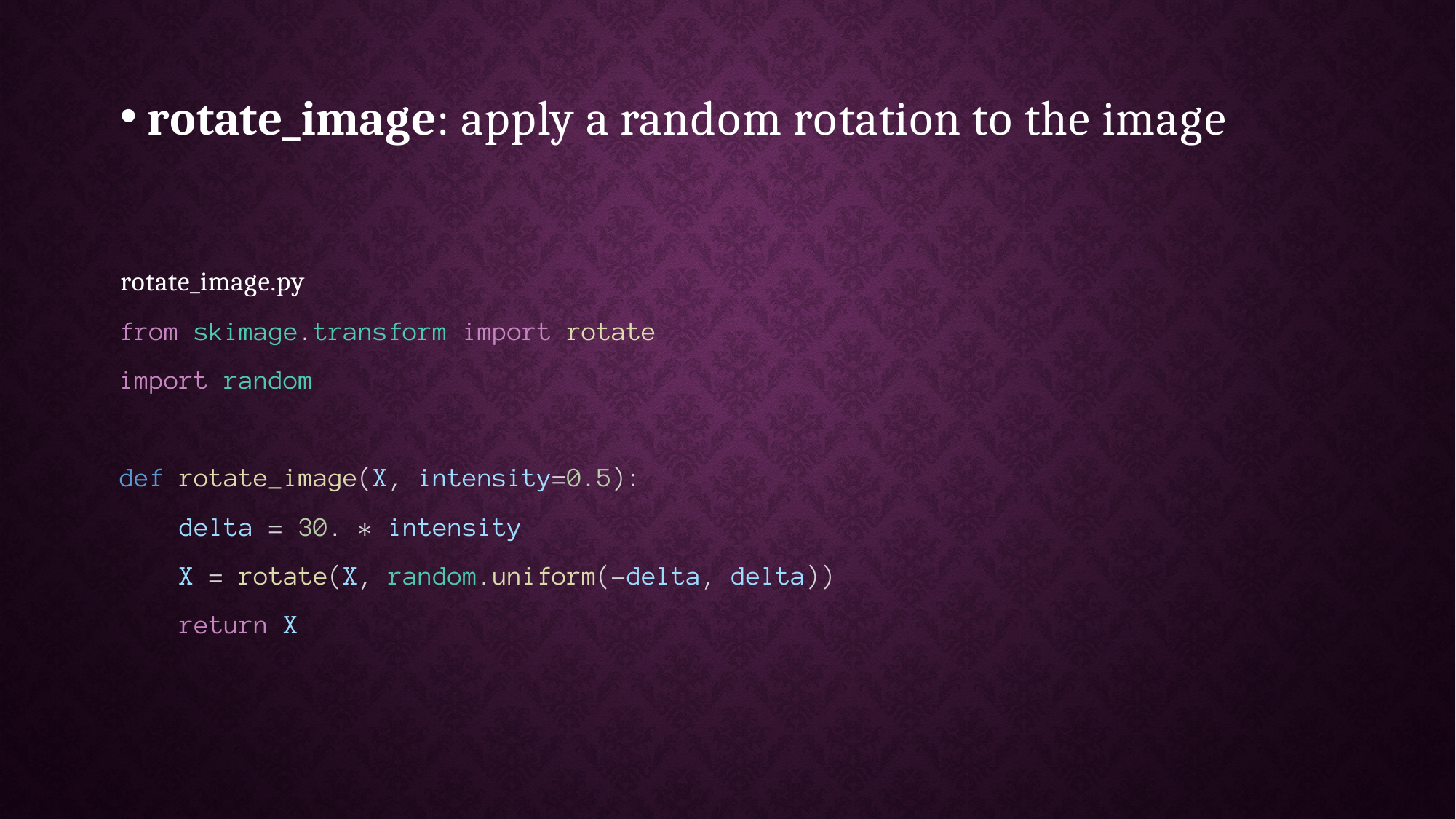

rotate_image: apply a random rotation to the image

rotate_image.py
from skimage.transform import rotate
import random

def rotate_image(X, intensity=0.5):
    delta = 30. * intensity
    X = rotate(X, random.uniform(-delta, delta))
    return X